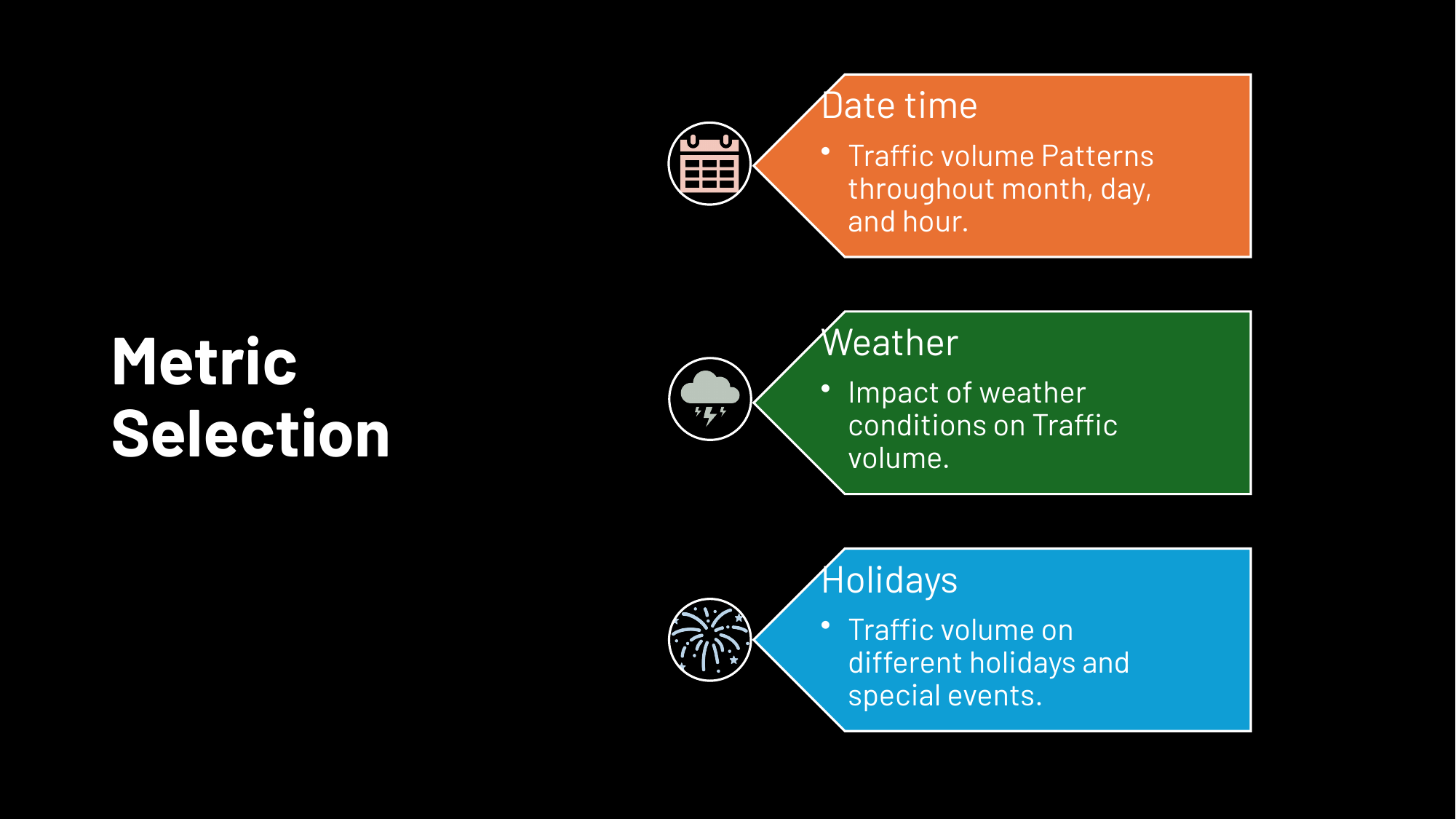

# Metric Selection
Date time
Traffic volume Patterns throughout month, day, and hour.
Weather
Impact of weather conditions on Traffic volume.
Holidays
Traffic volume on different holidays and special events.